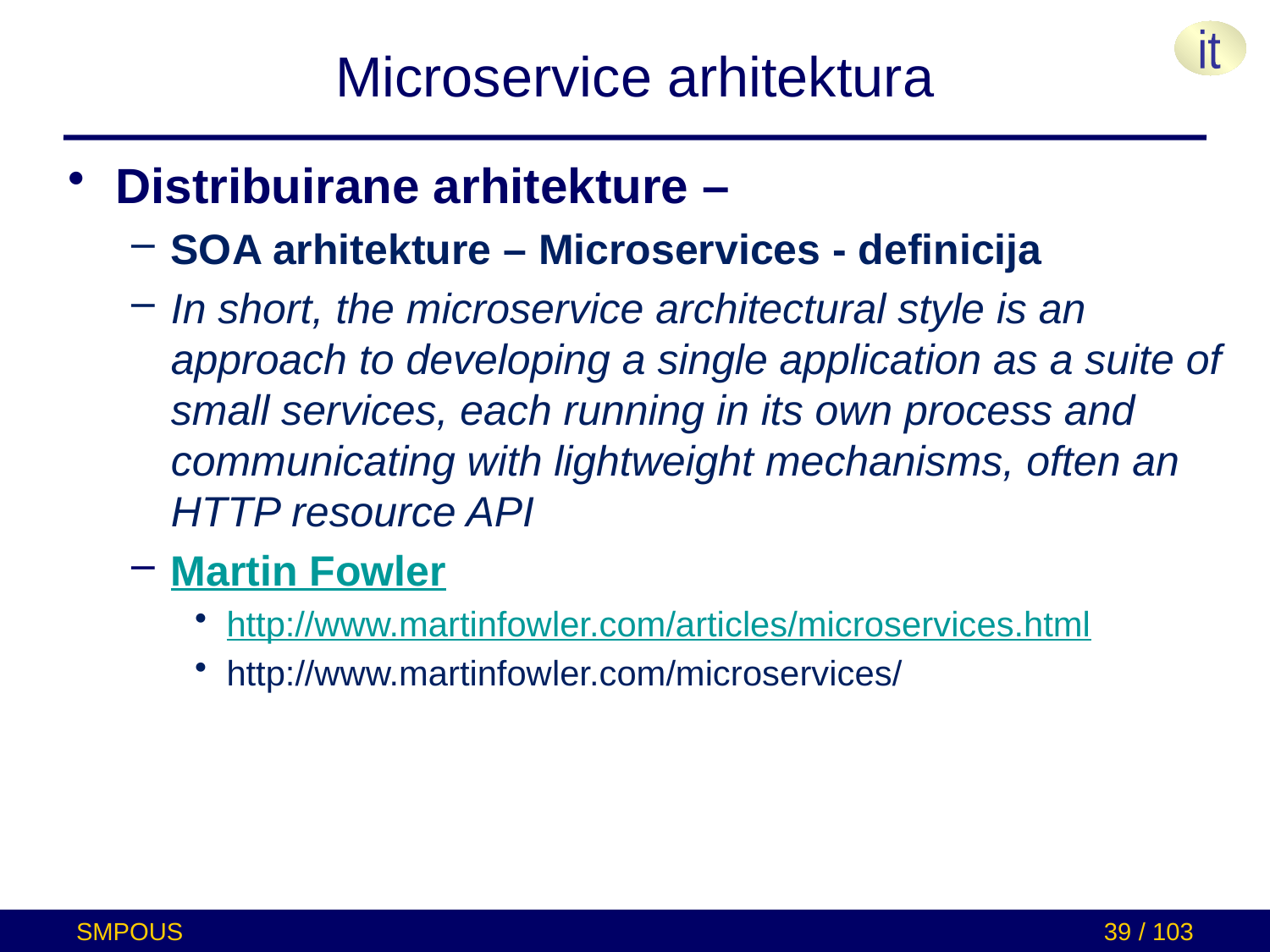

# Microservice arhitektura
Distribuirane arhitekture –
SOA arhitekture – Microservices - definicija
In short, the microservice architectural style is an approach to developing a single application as a suite of small services, each running in its own process and communicating with lightweight mechanisms, often an HTTP resource API
Martin Fowler
http://www.martinfowler.com/articles/microservices.html
http://www.martinfowler.com/microservices/
SMPOUS
39 / 103